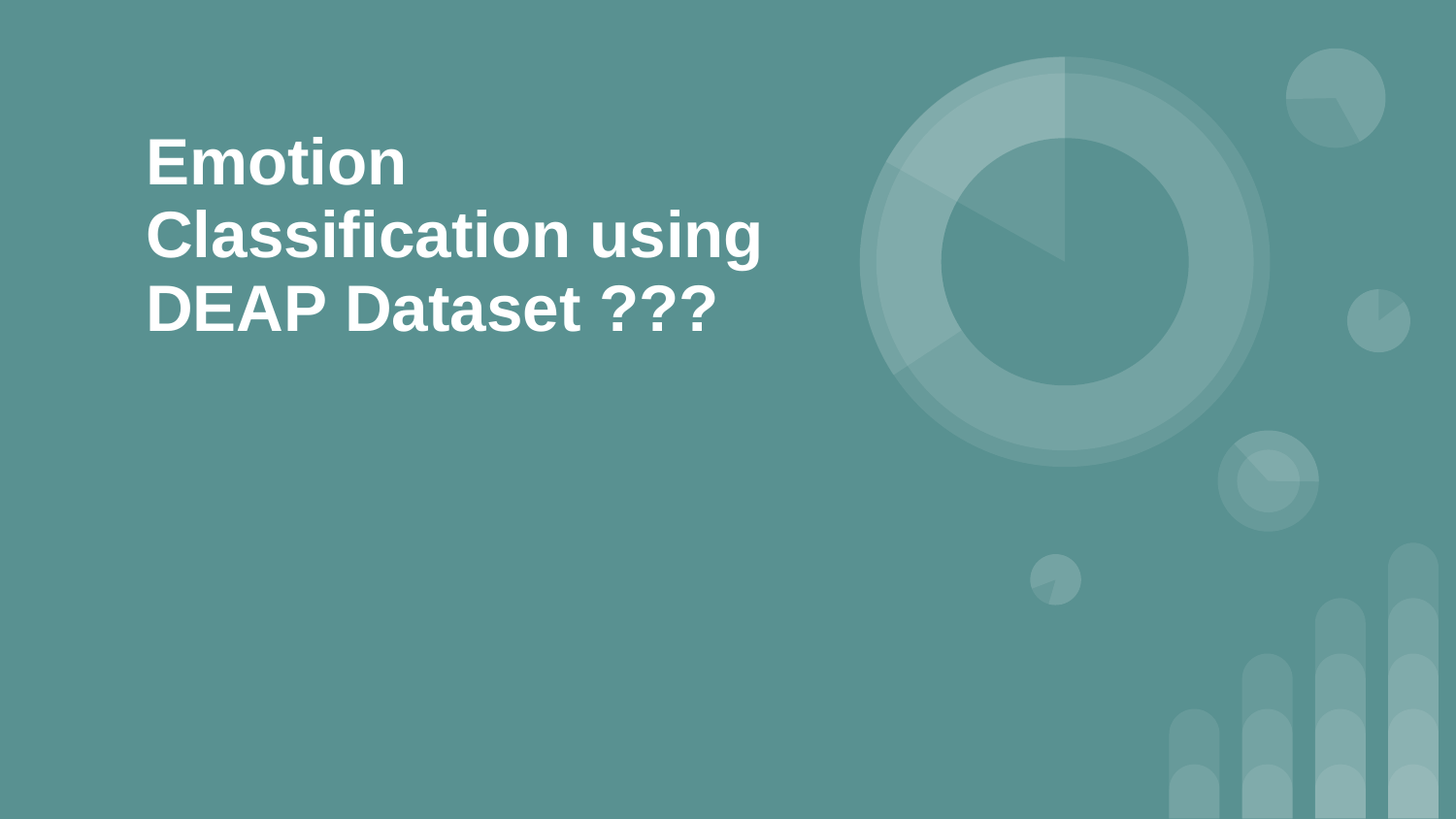

# Emotion Classification using DEAP Dataset ???